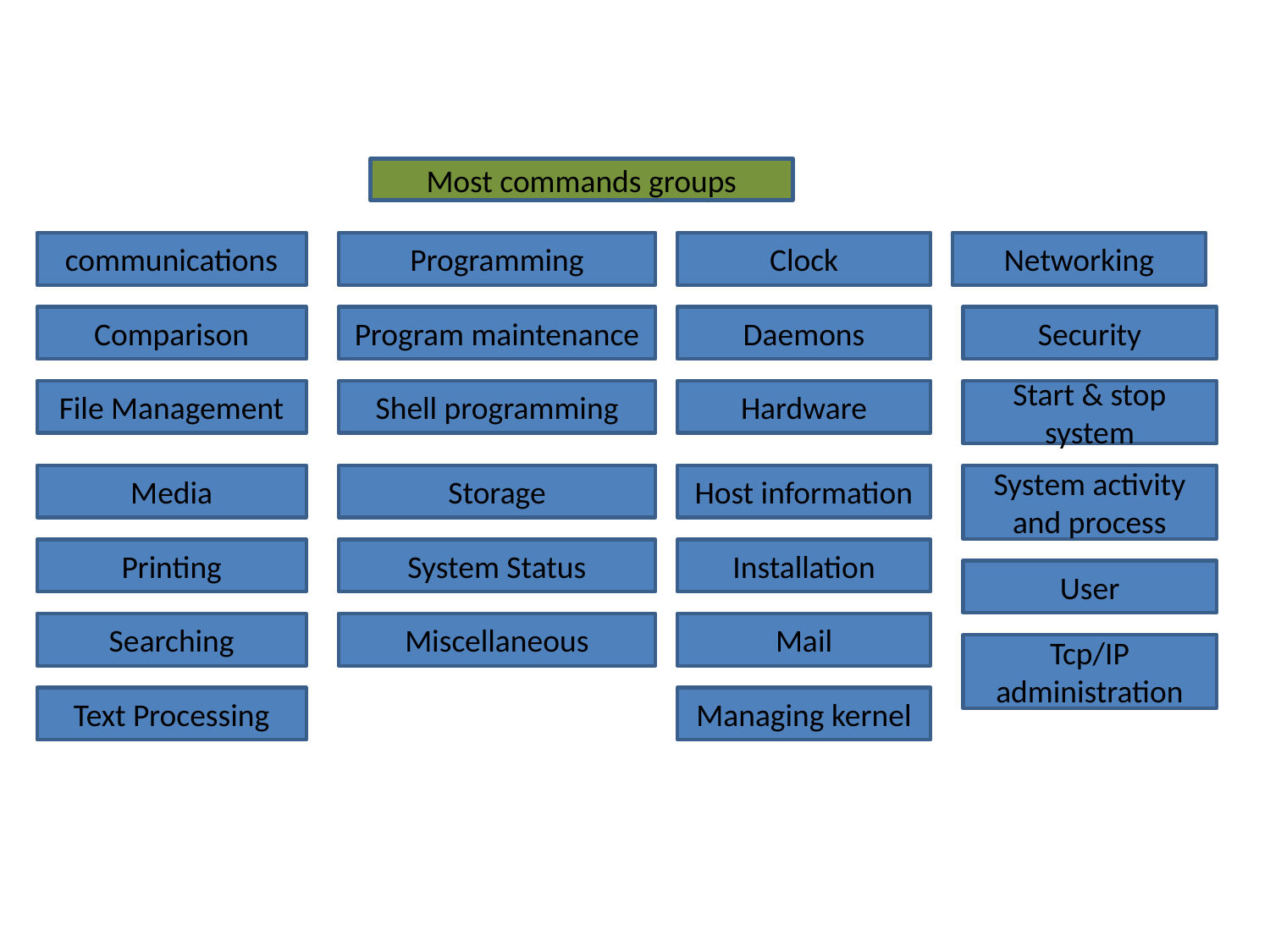

Most commands groups
communications
Programming
Clock
Networking
Comparison
Program maintenance
Daemons
Security
File Management
Shell programming
Hardware
Start & stop system
Media
Storage
Host information
System activity and process
Printing
System Status
Installation
User
Searching
Miscellaneous
Mail
Tcp/IP administration
Text Processing
Managing kernel